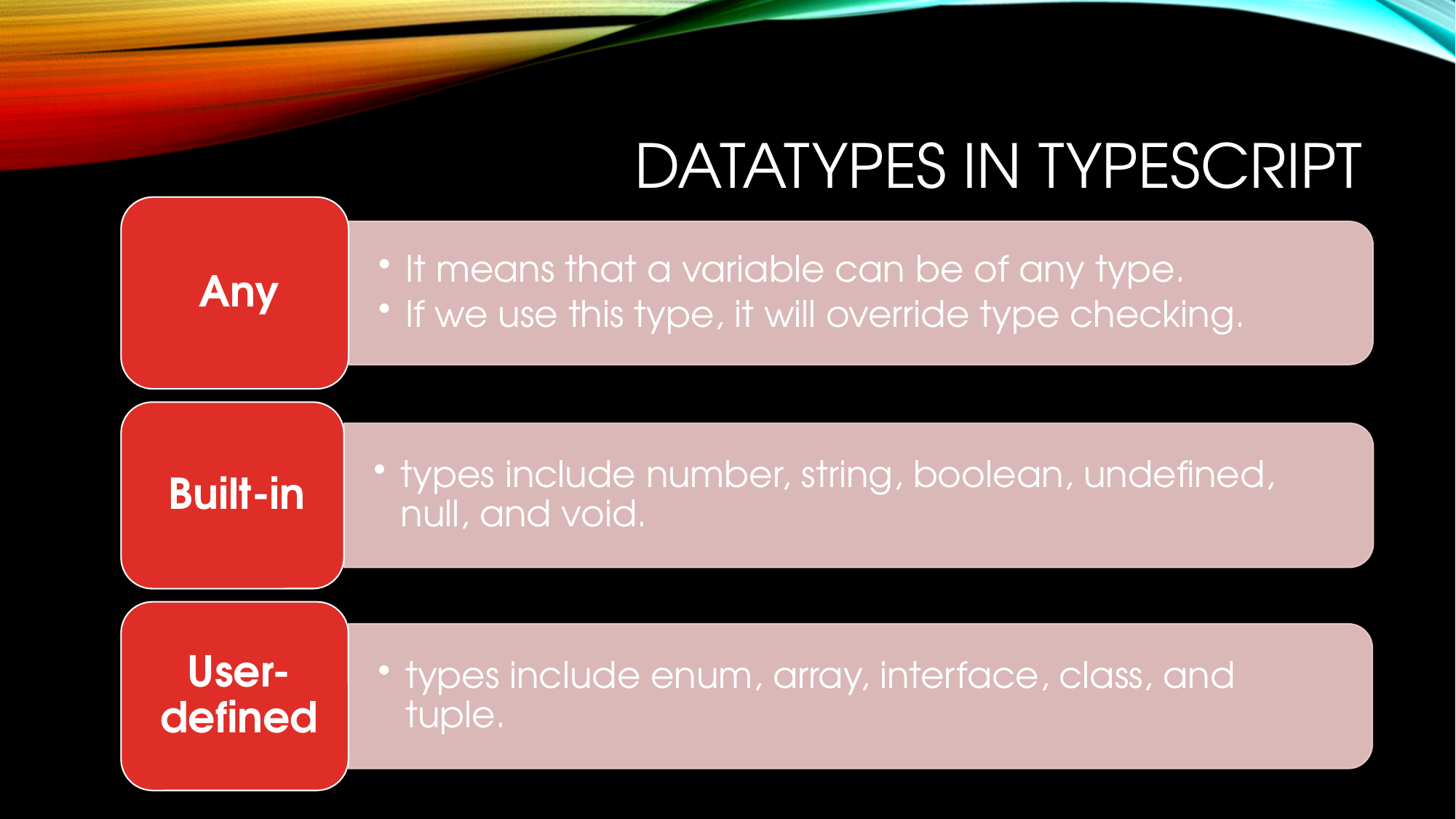

# Datatypes in typescript
It means that a variable can be of any type.
If we use this type, it will override type checking.
Any
types include number, string, boolean, undefined, null, and void.
Built-in
types include enum, array, interface, class, and tuple.
User-defined